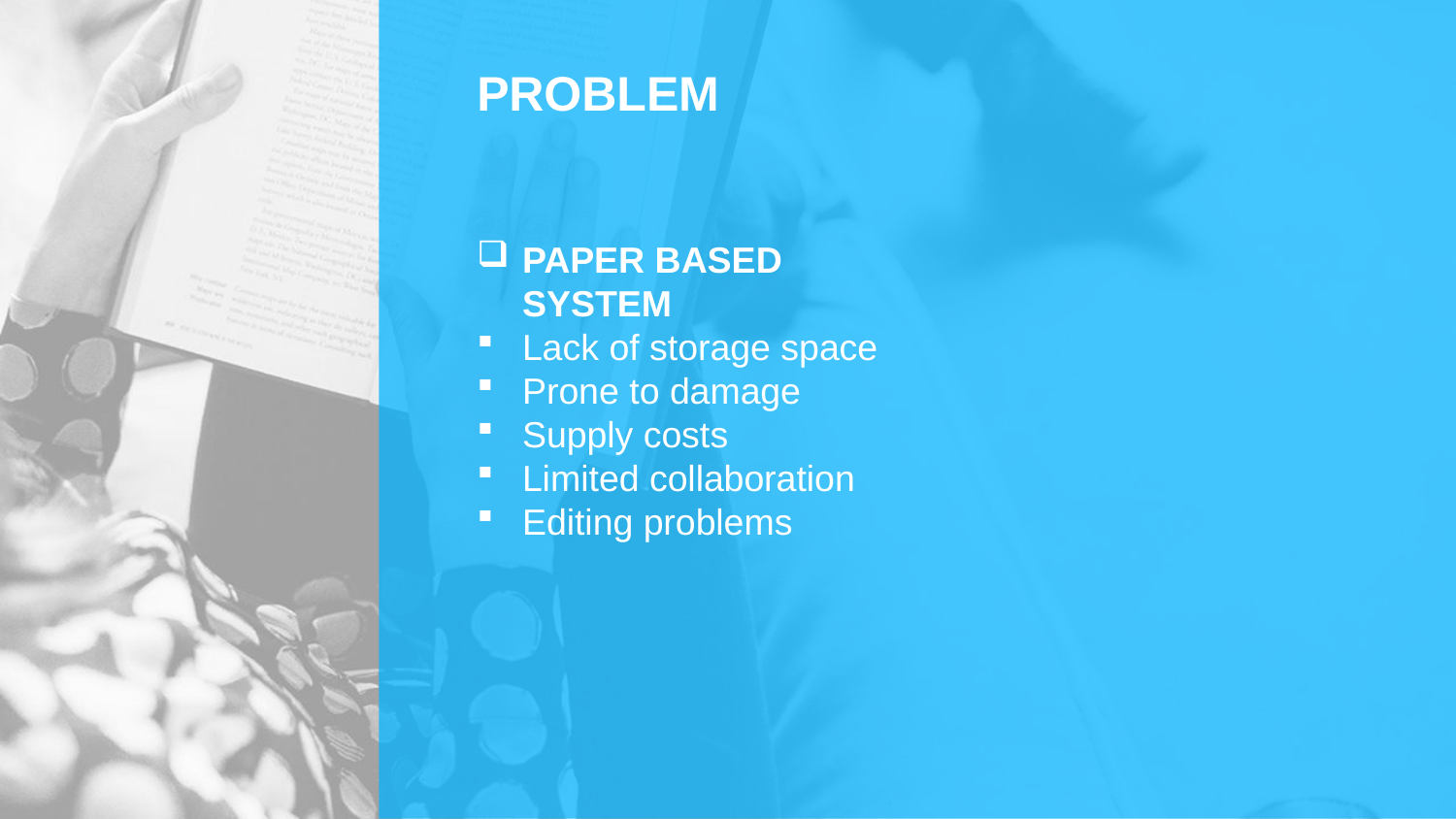

# PROBLEM
PAPER BASED SYSTEM
Lack of storage space
Prone to damage
Supply costs
Limited collaboration
Editing problems